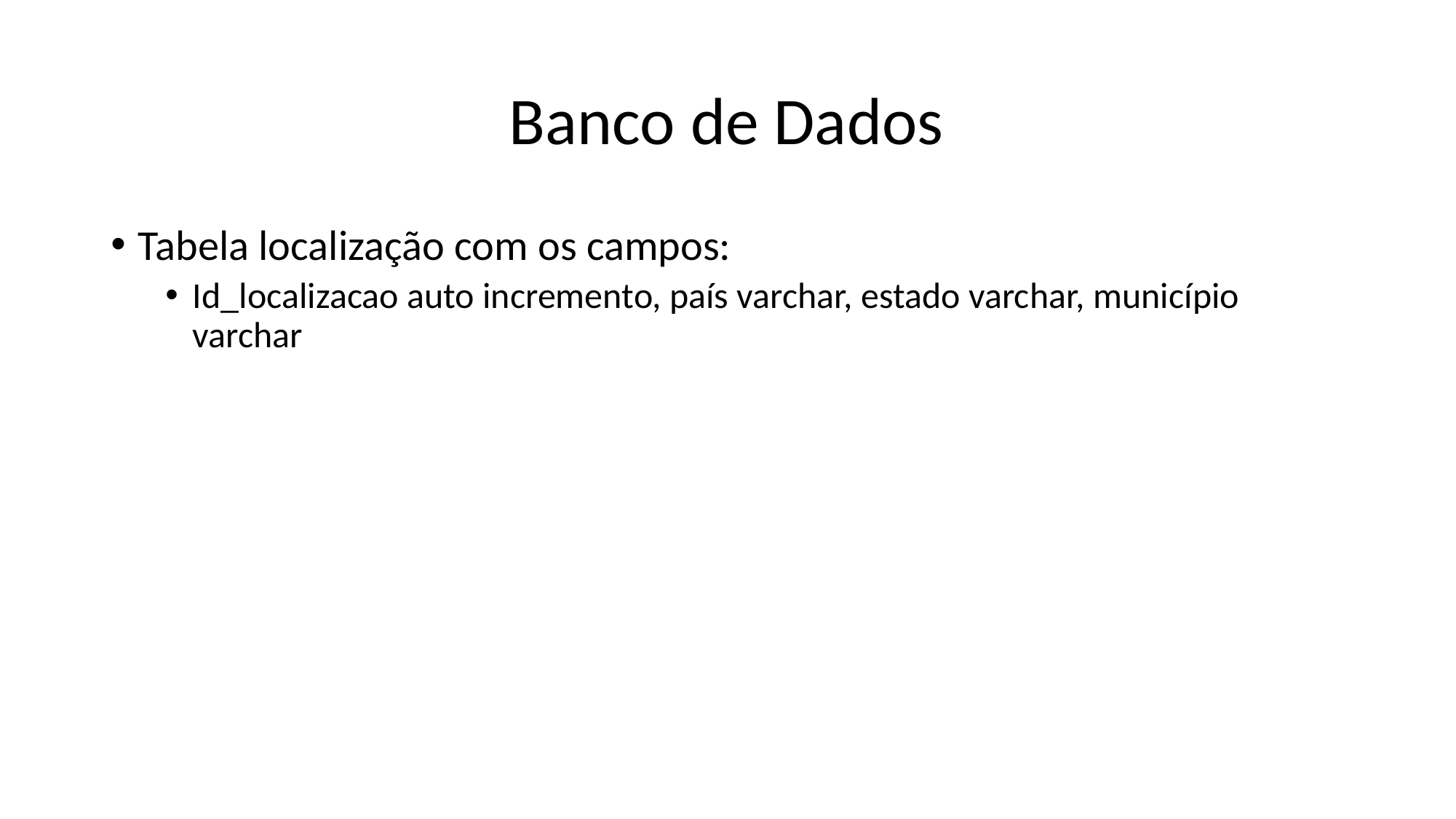

# Banco de Dados
Tabela localização com os campos:
Id_localizacao auto incremento, país varchar, estado varchar, município varchar